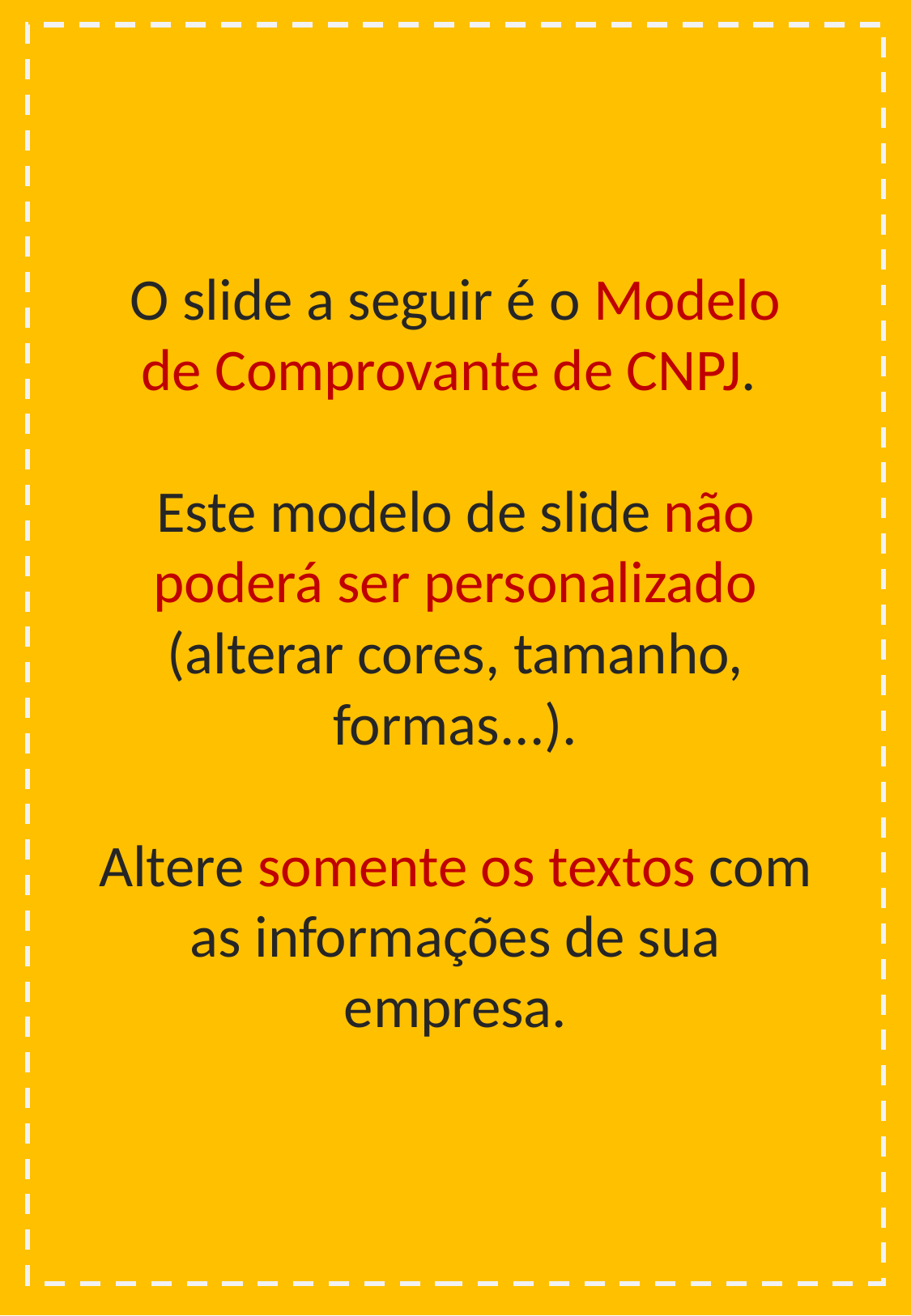

O slide a seguir é o Modelo de Comprovante de CNPJ.

Este modelo de slide não poderá ser personalizado (alterar cores, tamanho, formas...).

Altere somente os textos com as informações de sua empresa.